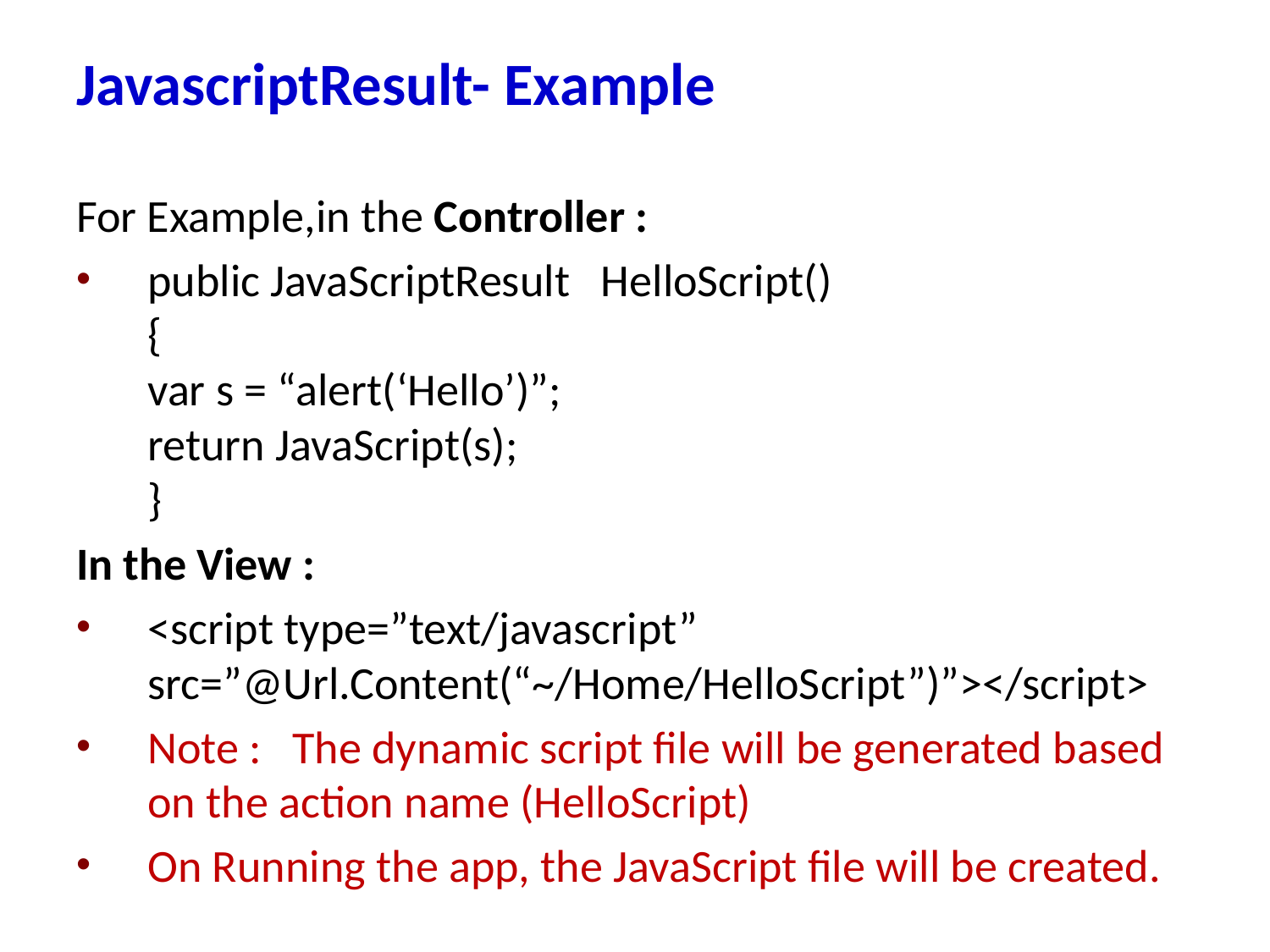

# JavascriptResult- Example
For Example,in the Controller :
public JavaScriptResult   HelloScript()
{
var s = “alert(‘Hello’)”;
return JavaScript(s);
}
In the View :
<script type=”text/javascript” src=”@Url.Content(“~/Home/HelloScript”)”></script>
Note :   The dynamic script file will be generated based on the action name (HelloScript)
On Running the app, the JavaScript file will be created.